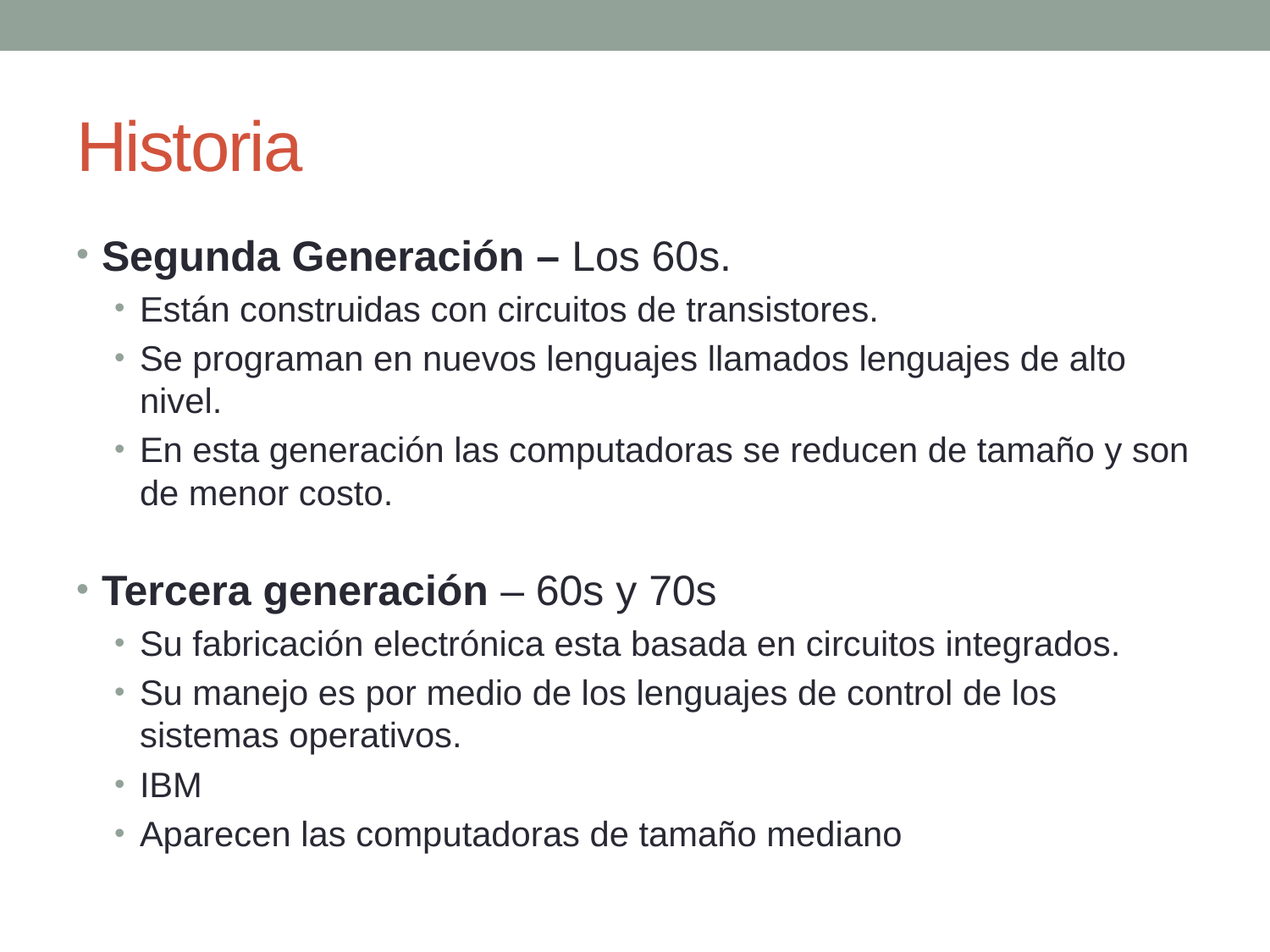

# Historia
Segunda Generación – Los 60s.
Están construidas con circuitos de transistores.
Se programan en nuevos lenguajes llamados lenguajes de alto nivel.
En esta generación las computadoras se reducen de tamaño y son de menor costo.
Tercera generación – 60s y 70s
Su fabricación electrónica esta basada en circuitos integrados.
Su manejo es por medio de los lenguajes de control de los sistemas operativos.
IBM
Aparecen las computadoras de tamaño mediano